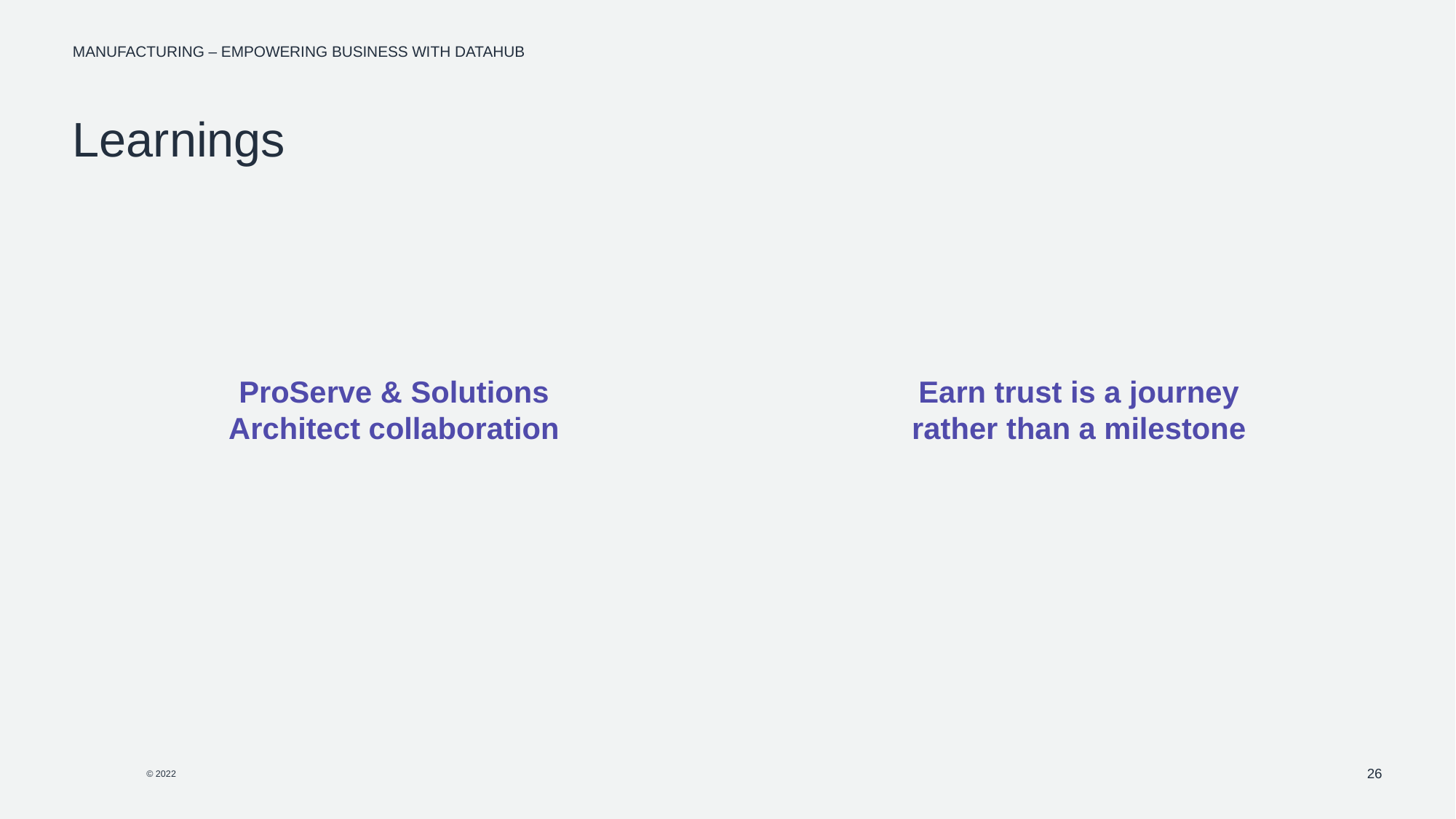

# Learnings
ProServe & Solutions Architect collaboration
Earn trust is a journey rather than a milestone
26